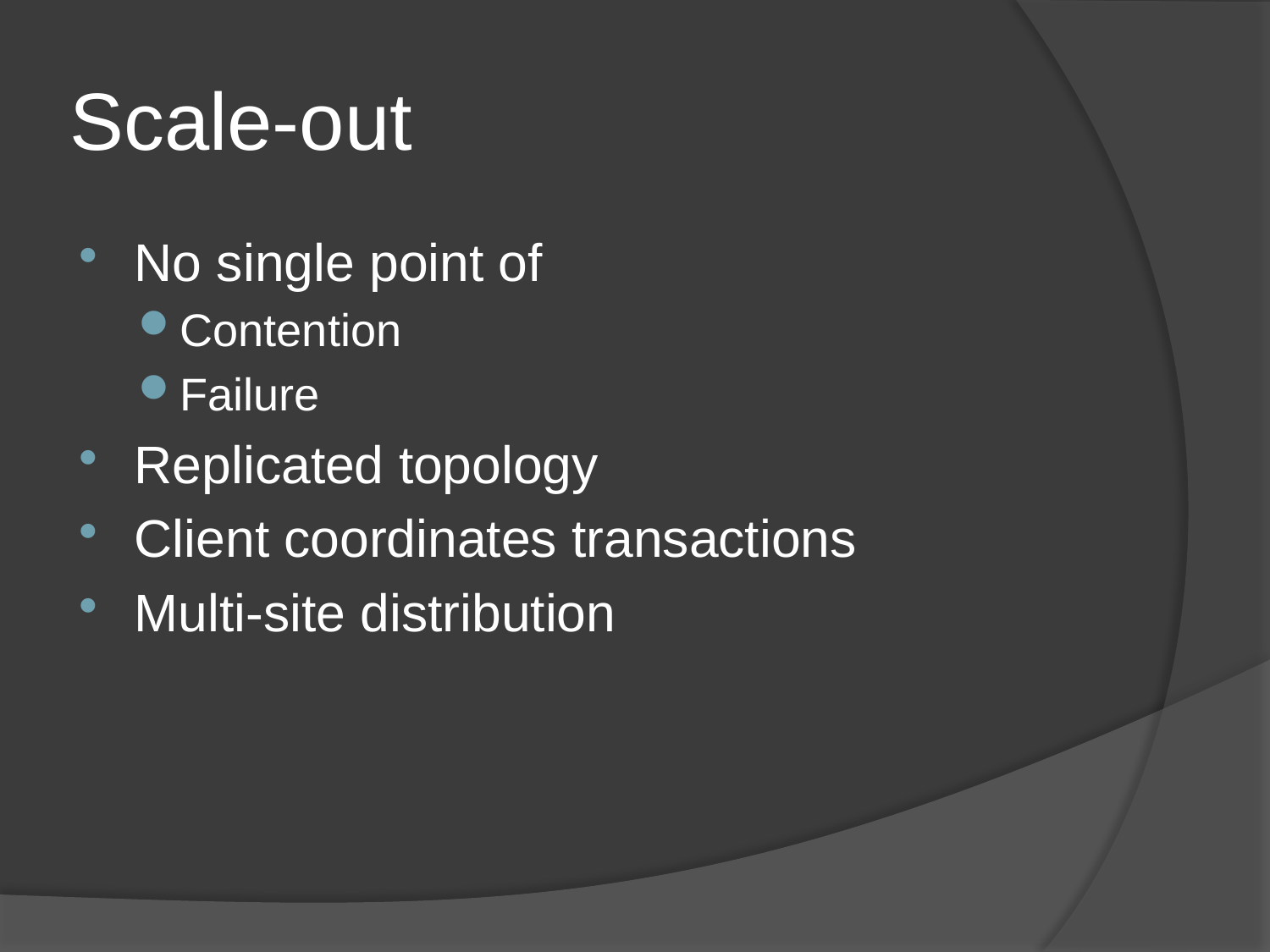

# Scale-out
No single point of
Contention
Failure
Replicated topology
Client coordinates transactions
Multi-site distribution